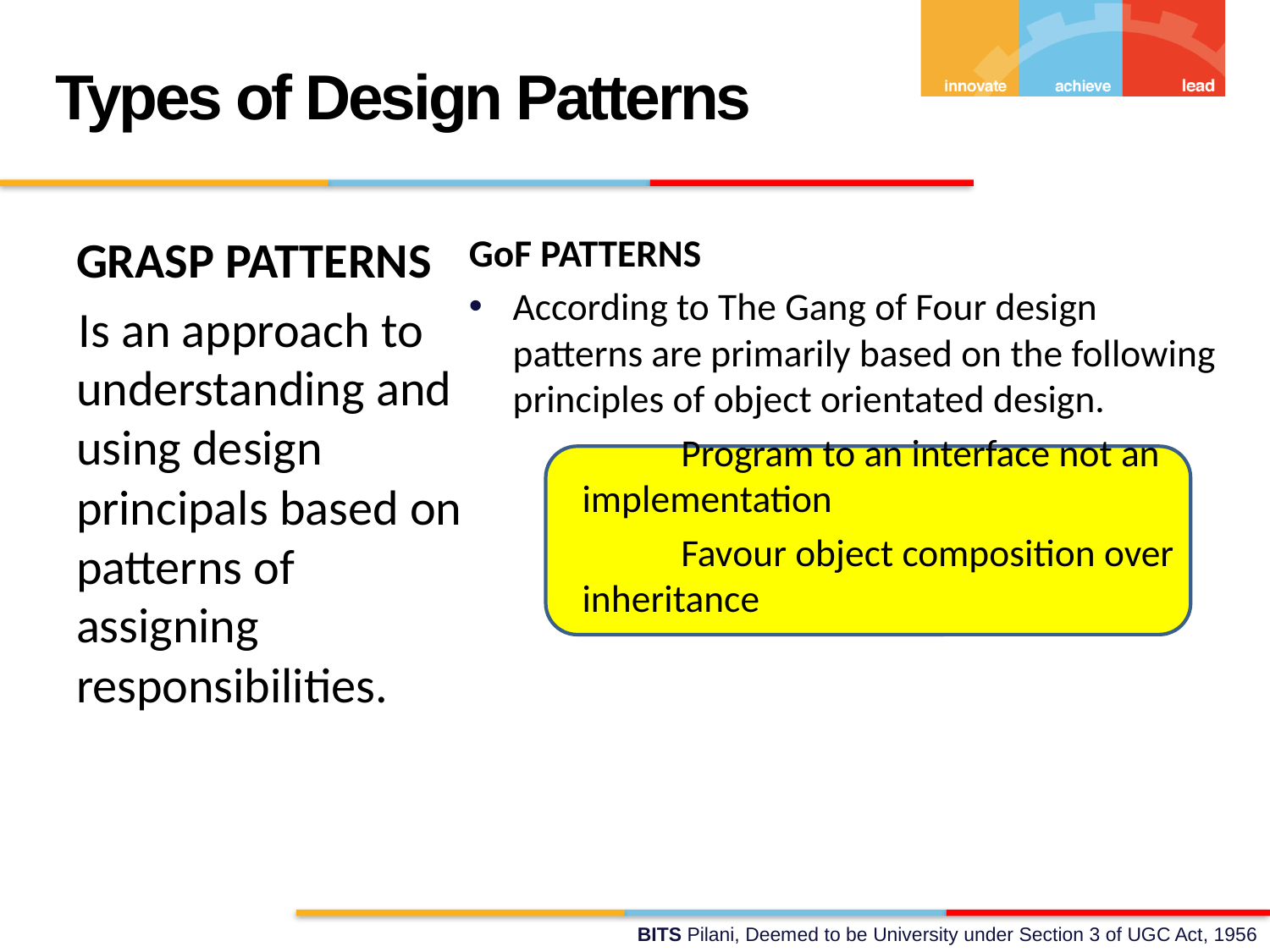

Types of Design Patterns
GRASP PATTERNS
Is an approach to understanding and using design principals based on patterns of assigning responsibilities.
GoF PATTERNS
According to The Gang of Four design patterns are primarily based on the following principles of object orientated design.
	Program to an interface not an implementation
	Favour object composition over inheritance